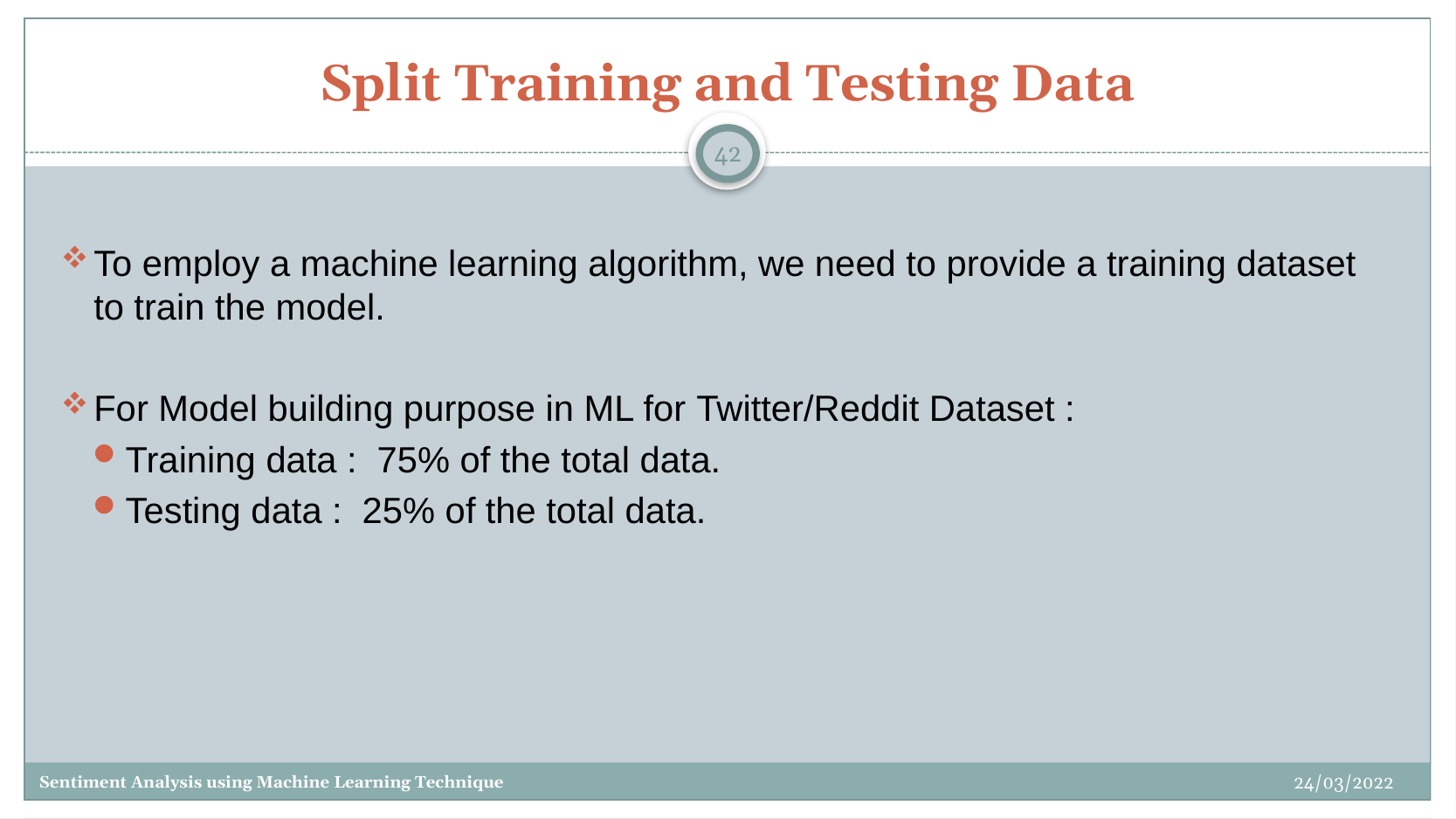

# Split Training and Testing Data
42

To employ a machine learning algorithm, we need to provide a training dataset to train the model.

For Model building purpose in ML for Twitter/Reddit Dataset :
Training data :  75% of the total data.
Testing data :  25% of the total data.

24/03/2022
Sentiment Analysis using Machine Learning Technique